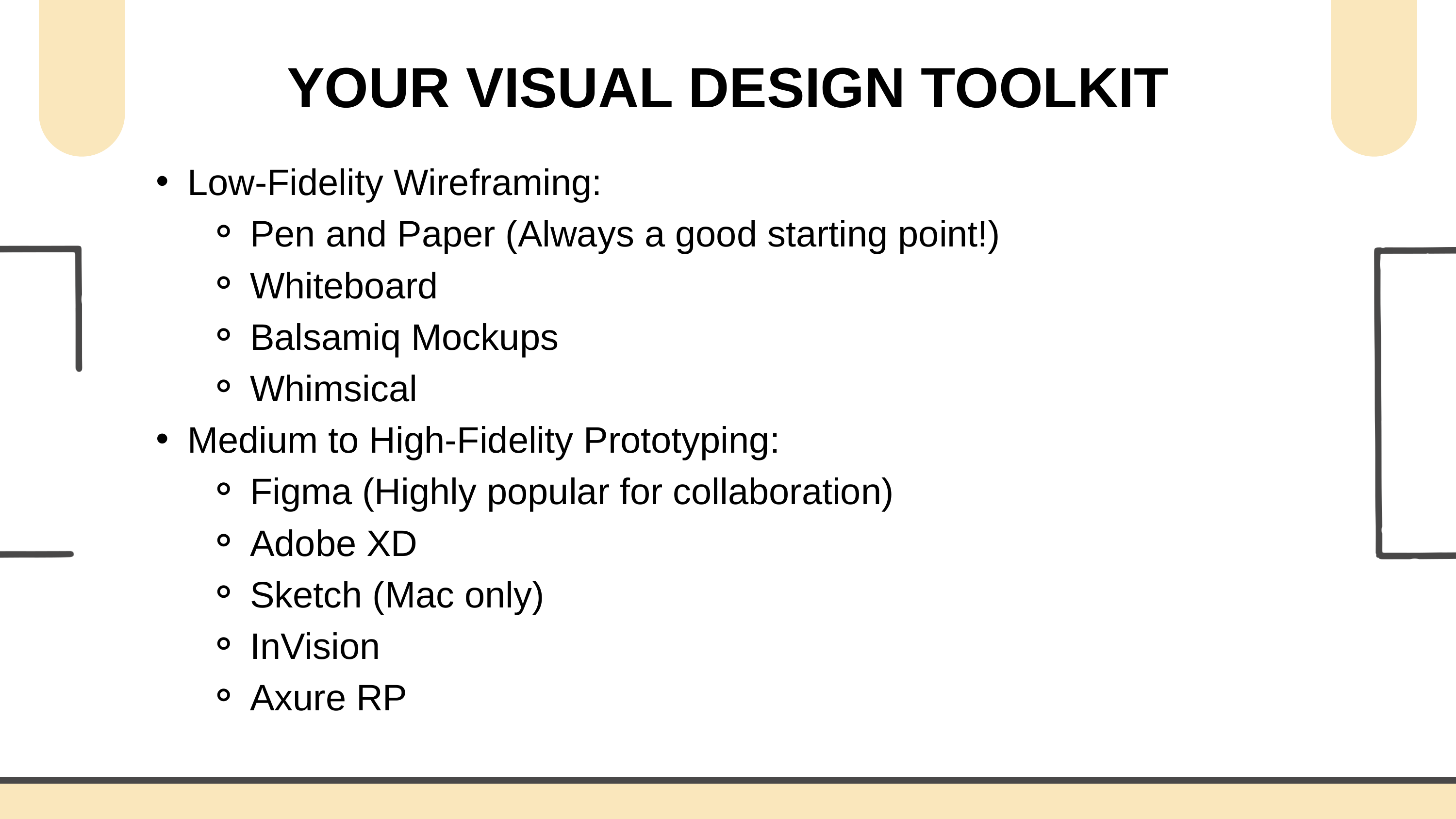

YOUR VISUAL DESIGN TOOLKIT
Low-Fidelity Wireframing:
Pen and Paper (Always a good starting point!)
Whiteboard
Balsamiq Mockups
Whimsical
Medium to High-Fidelity Prototyping:
Figma (Highly popular for collaboration)
Adobe XD
Sketch (Mac only)
InVision
Axure RP